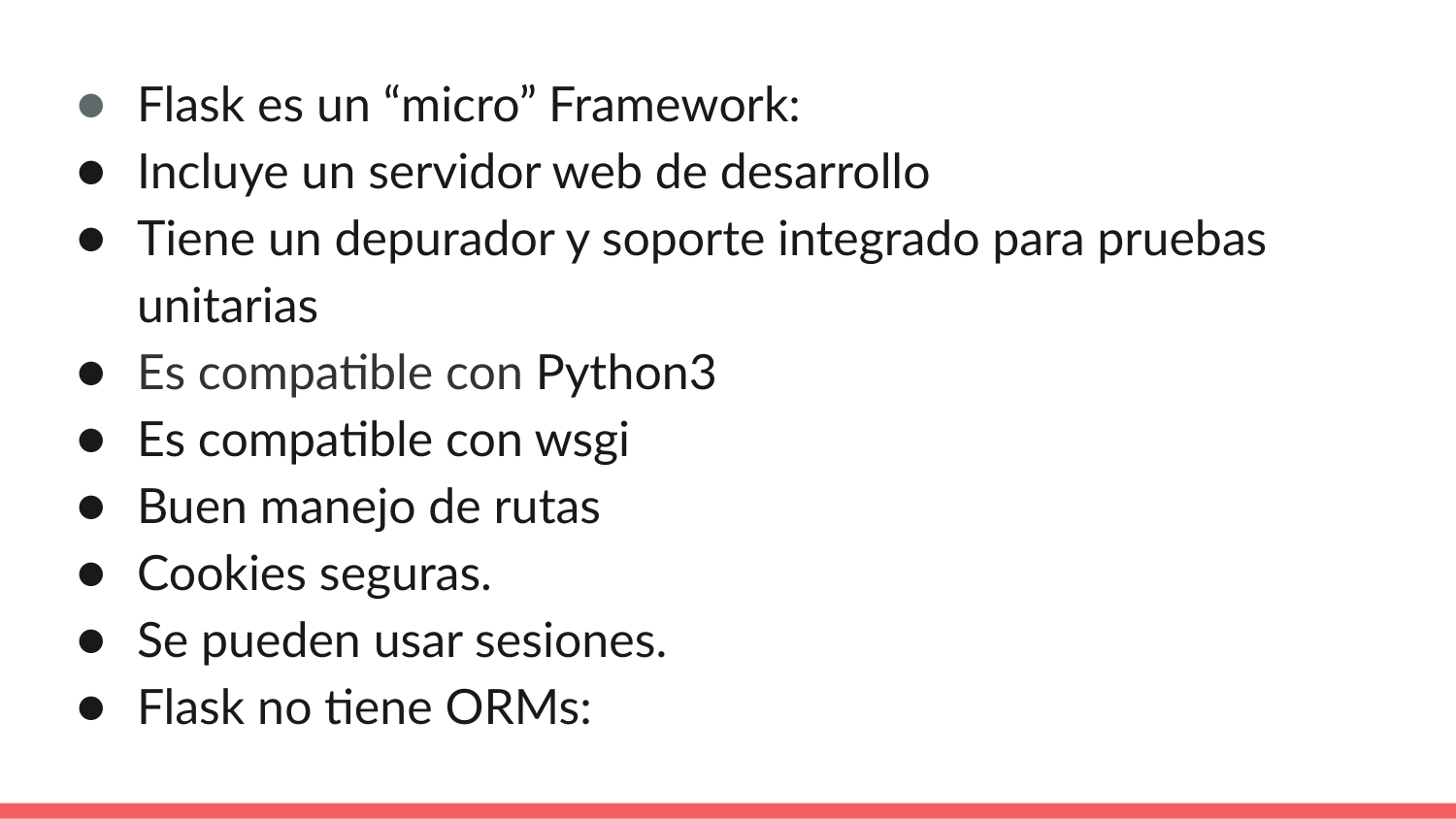

Flask es un “micro” Framework:
Incluye un servidor web de desarrollo
Tiene un depurador y soporte integrado para pruebas unitarias
Es compatible con Python3
Es compatible con wsgi
Buen manejo de rutas
Cookies seguras.
Se pueden usar sesiones.
Flask no tiene ORMs: